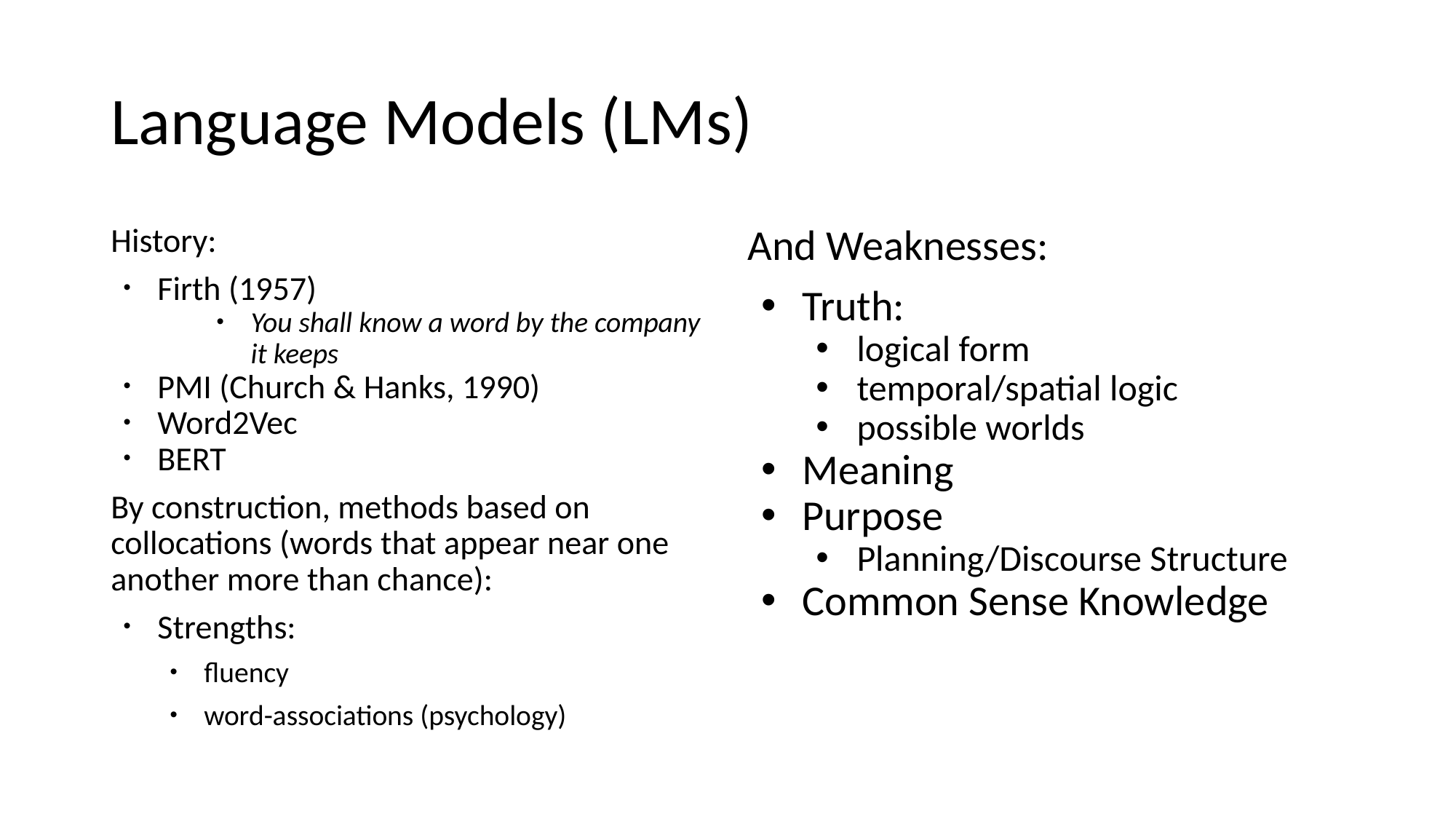

# Language Models (LMs)
History:
Firth (1957)
You shall know a word by the company it keeps
PMI (Church & Hanks, 1990)
Word2Vec
BERT
By construction, methods based on collocations (words that appear near one another more than chance):
Strengths:
fluency
word-associations (psychology)
And Weaknesses:
Truth:
logical form
temporal/spatial logic
possible worlds
Meaning
Purpose
Planning/Discourse Structure
Common Sense Knowledge